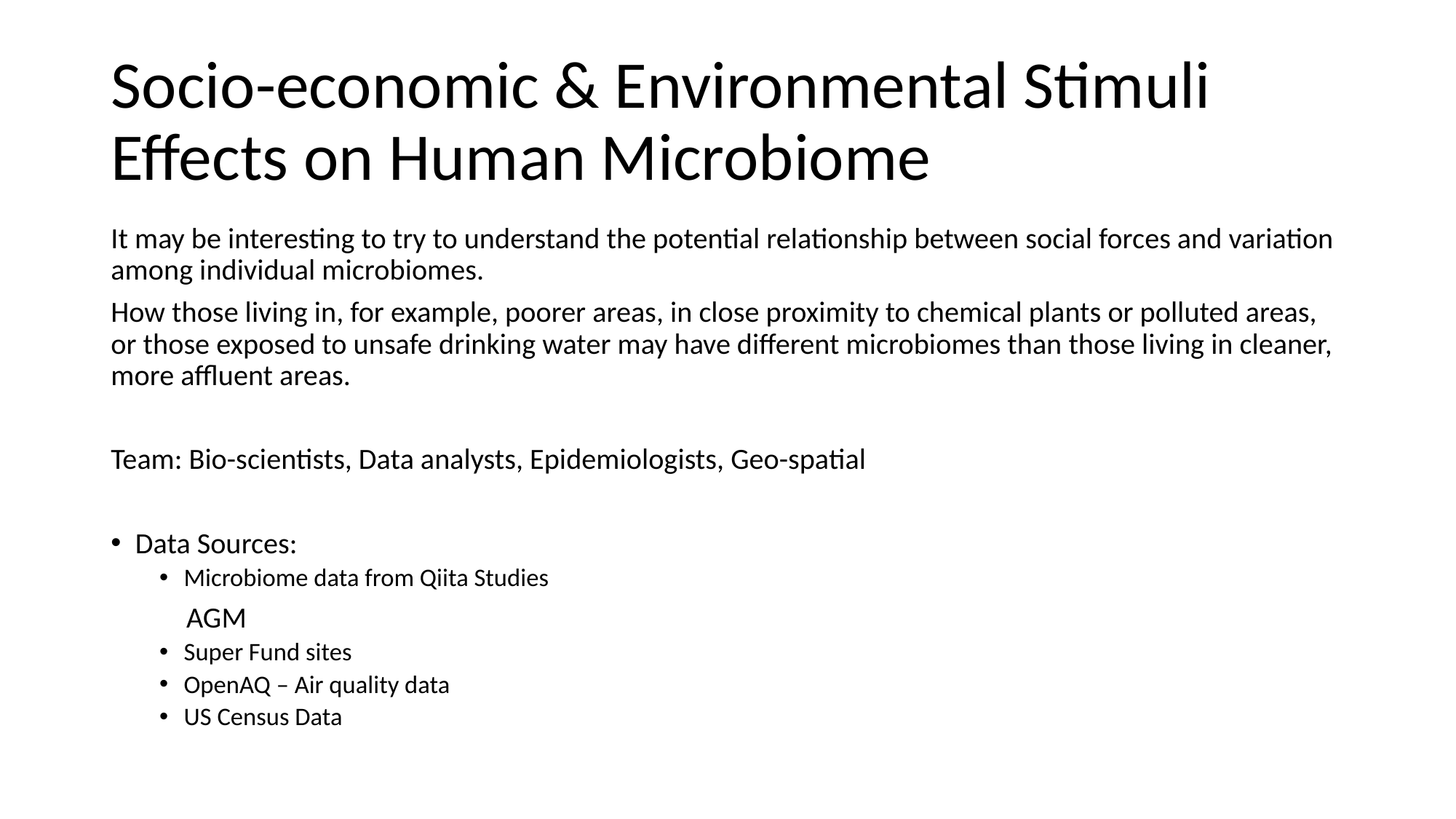

# Socio-economic & Environmental Stimuli Effects on Human Microbiome
It may be interesting to try to understand the potential relationship between social forces and variation among individual microbiomes.
How those living in, for example, poorer areas, in close proximity to chemical plants or polluted areas, or those exposed to unsafe drinking water may have different microbiomes than those living in cleaner, more affluent areas.

Team: Bio-scientists, Data analysts, Epidemiologists, Geo-spatial

Data Sources:
Microbiome data from Qiita Studies
	AGM
Super Fund sites
OpenAQ – Air quality data
US Census Data